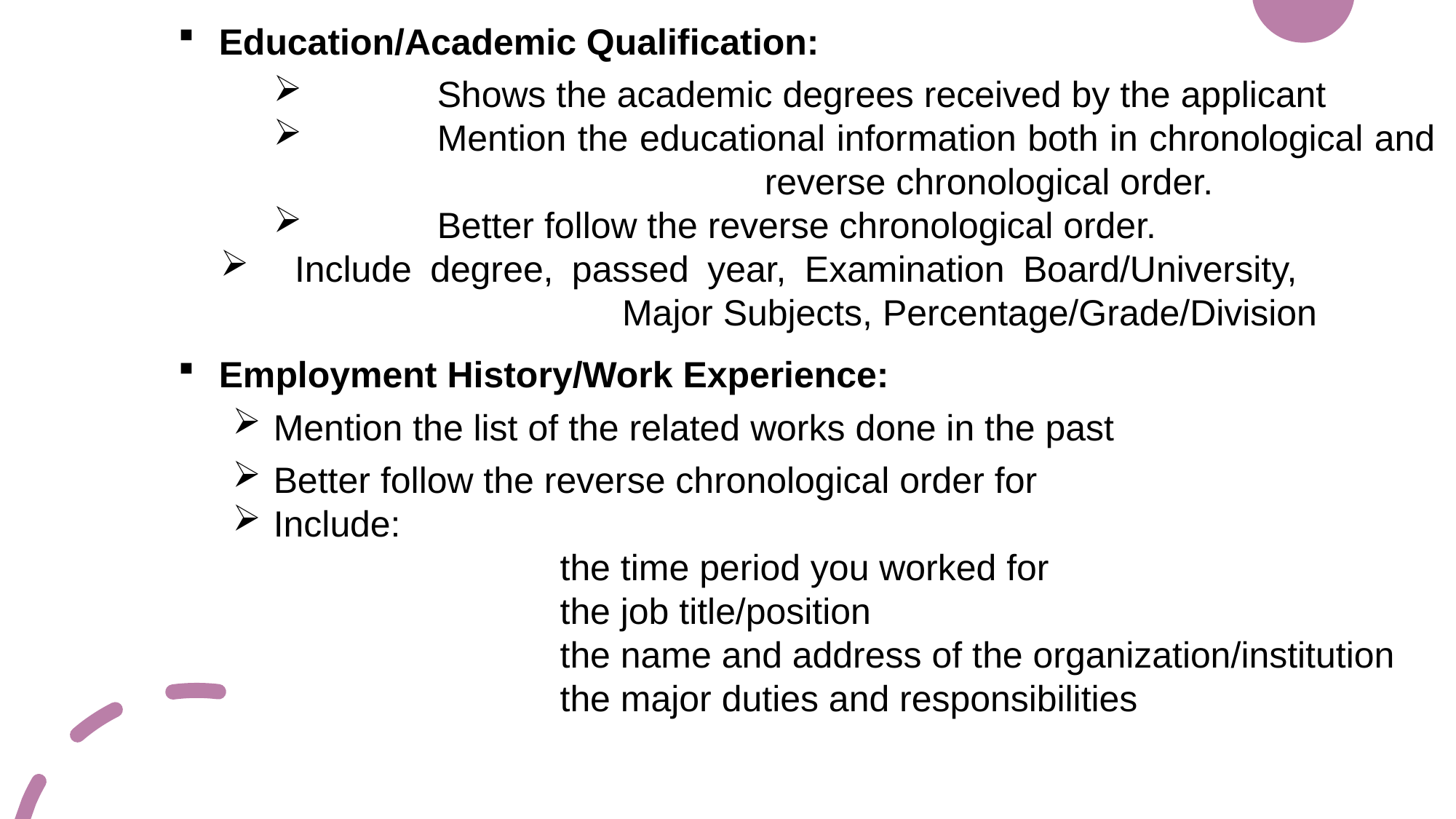

Education/Academic Qualification:
		Shows the academic degrees received by the applicant
		Mention the educational information both in chronological and 					reverse chronological order.
		Better follow the reverse chronological order.
Include degree, passed year, Examination Board/University, 					Major Subjects, Percentage/Grade/Division
Employment History/Work Experience:
Mention the list of the related works done in the past
Better follow the reverse chronological order for
Include:
			the time period you worked for
			the job title/position
			the name and address of the organization/institution
			the major duties and responsibilities